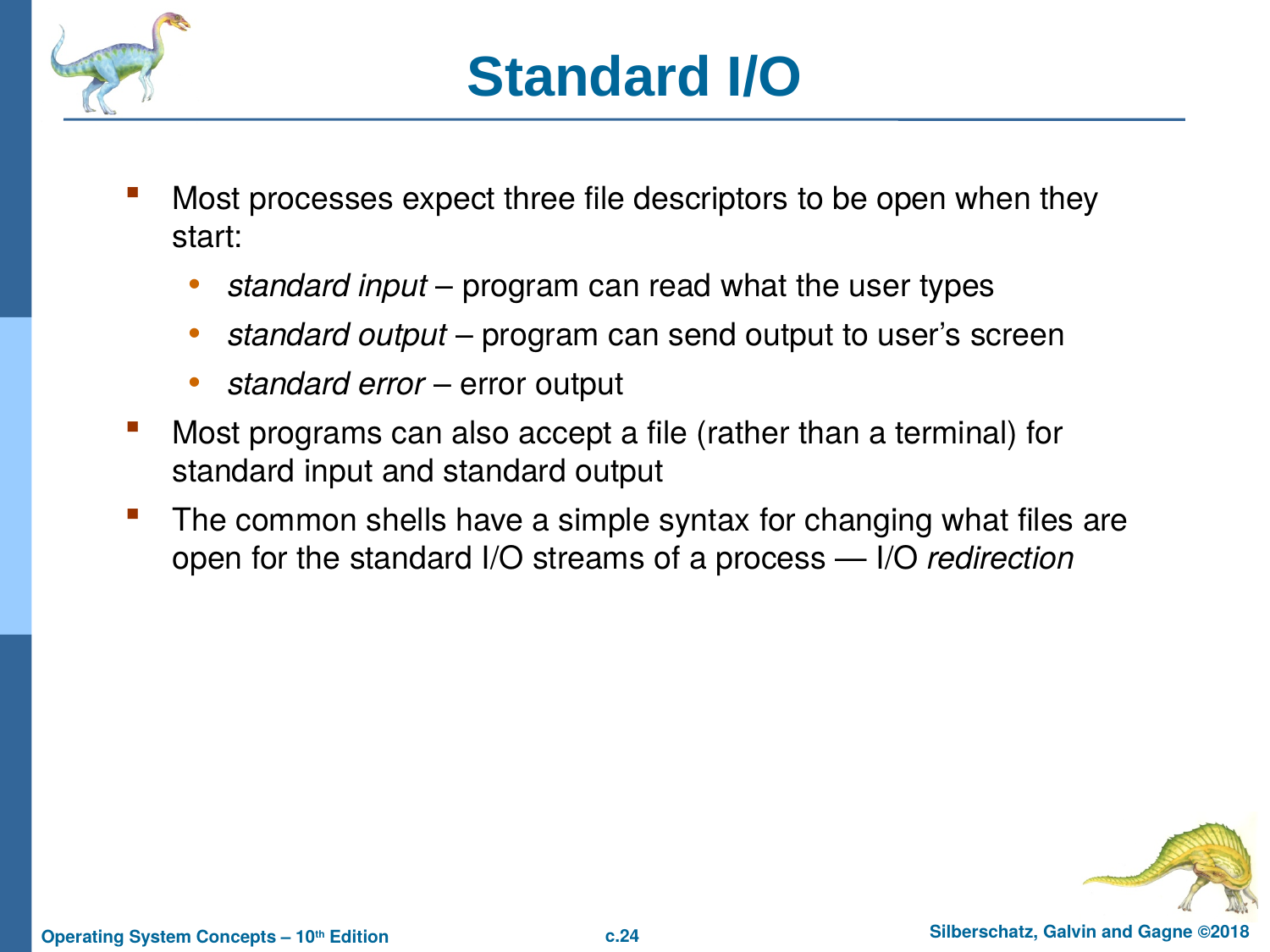

# Standard I/O
Most processes expect three file descriptors to be open when they start:
standard input – program can read what the user types
standard output – program can send output to user’s screen
standard error – error output
Most programs can also accept a file (rather than a terminal) for standard input and standard output
The common shells have a simple syntax for changing what files are open for the standard I/O streams of a process — I/O redirection